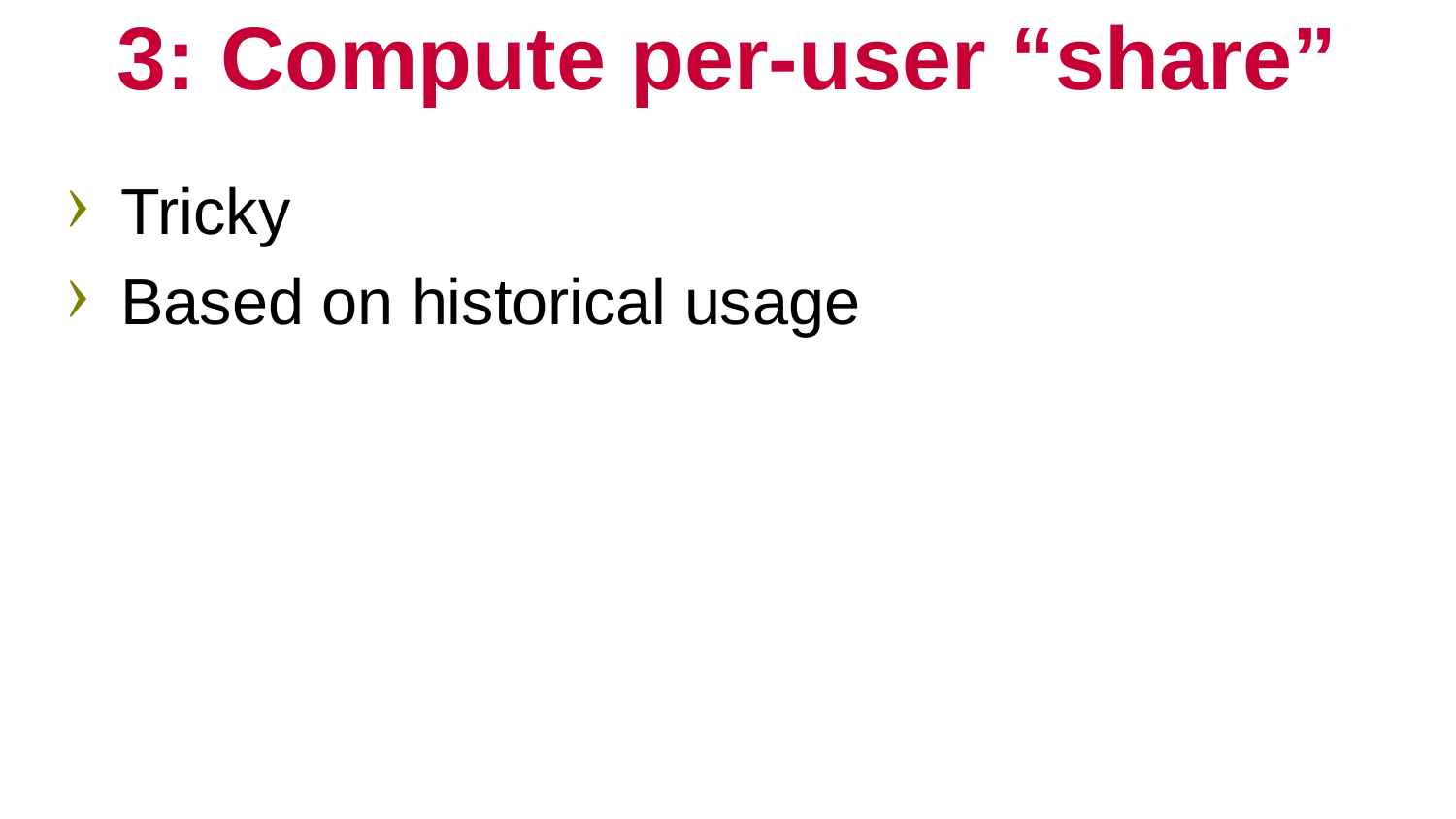

# 3: Compute per-user “share”
Tricky
Based on historical usage